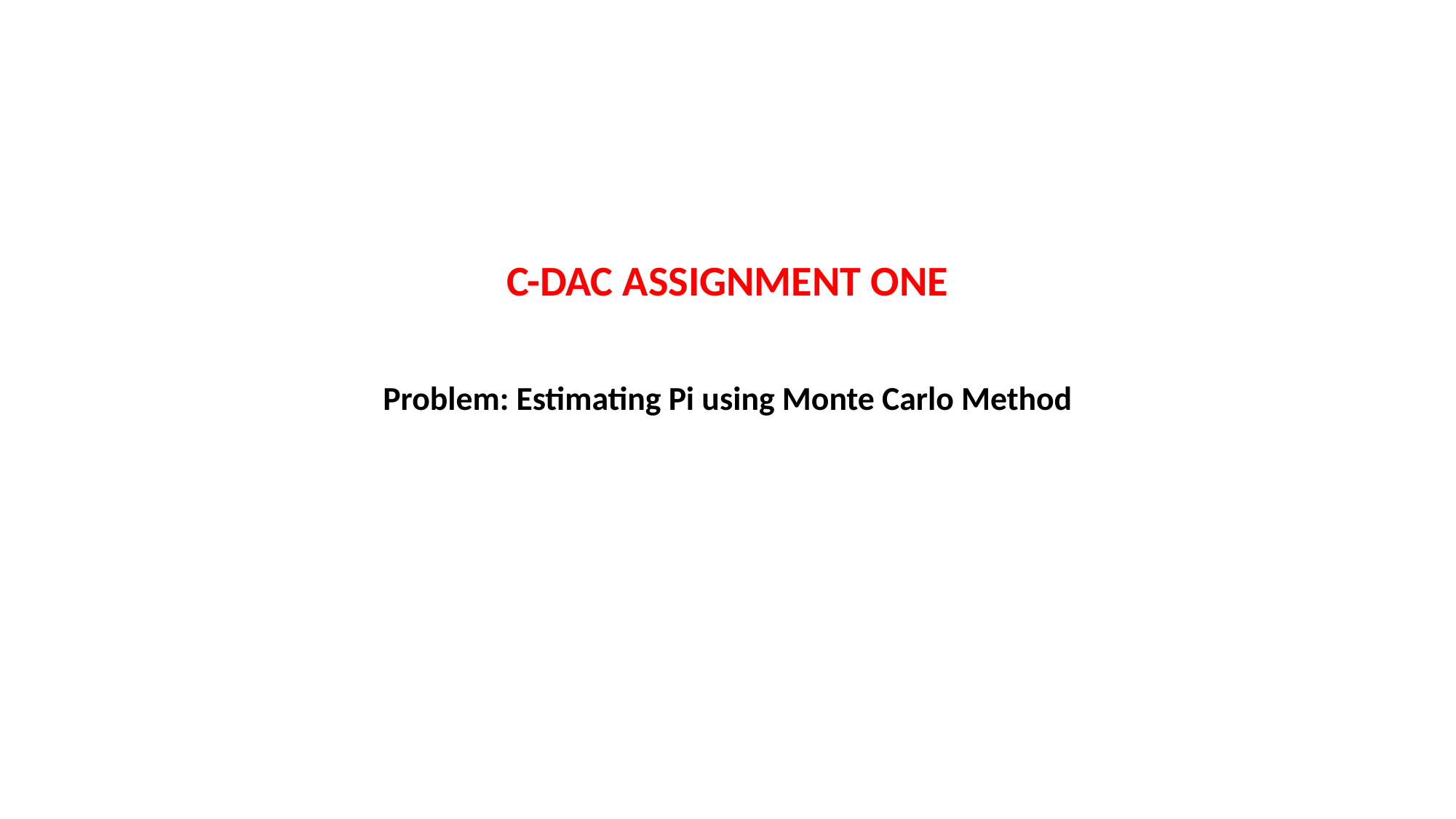

# C-DAC ASSIGNMENT ONE
Problem: Estimating Pi using Monte Carlo Method